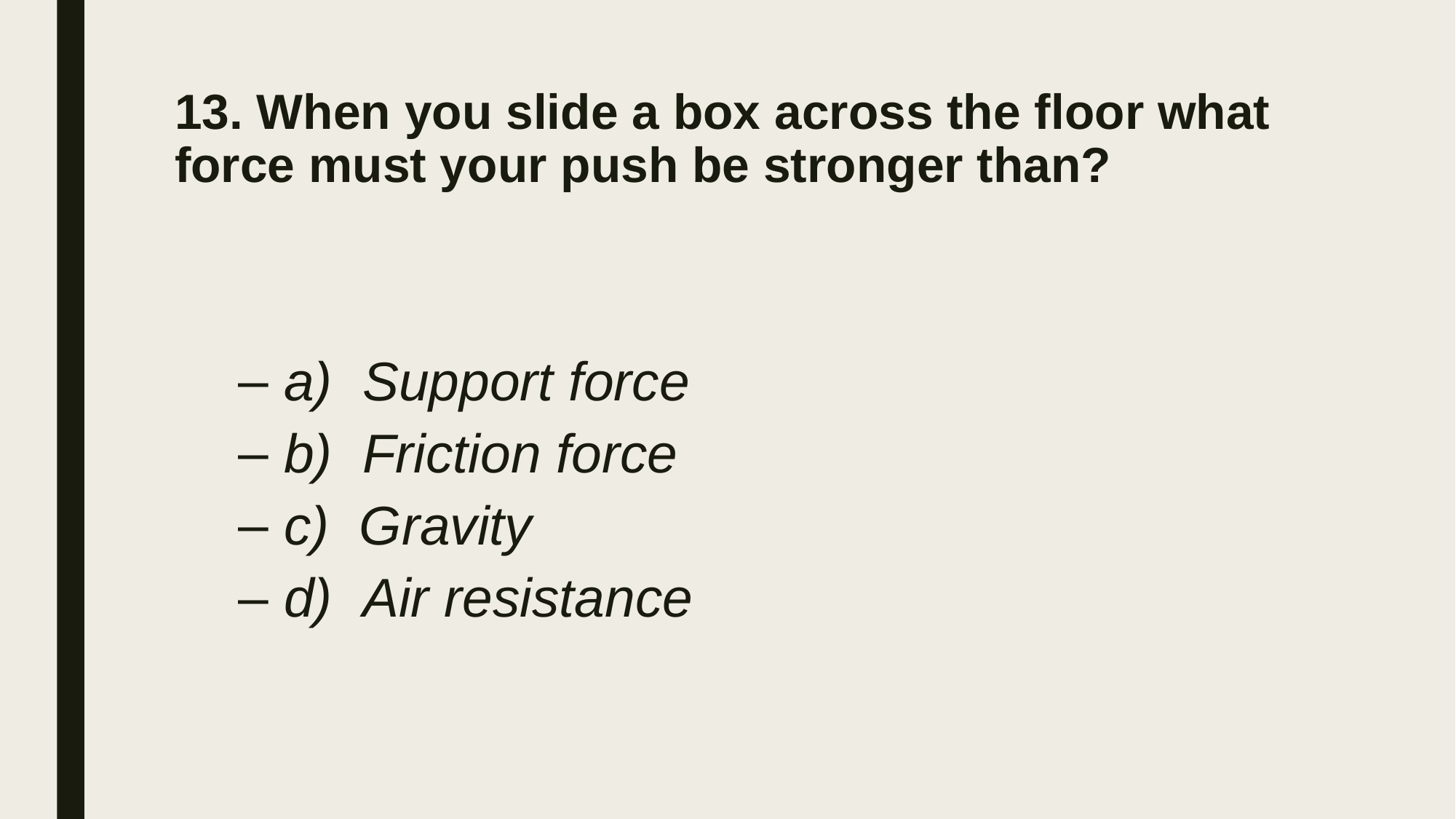

# 13. When you slide a box across the floor what force must your push be stronger than?

a)  Support force
b)  Friction force
c)  Gravity
d)  Air resistance